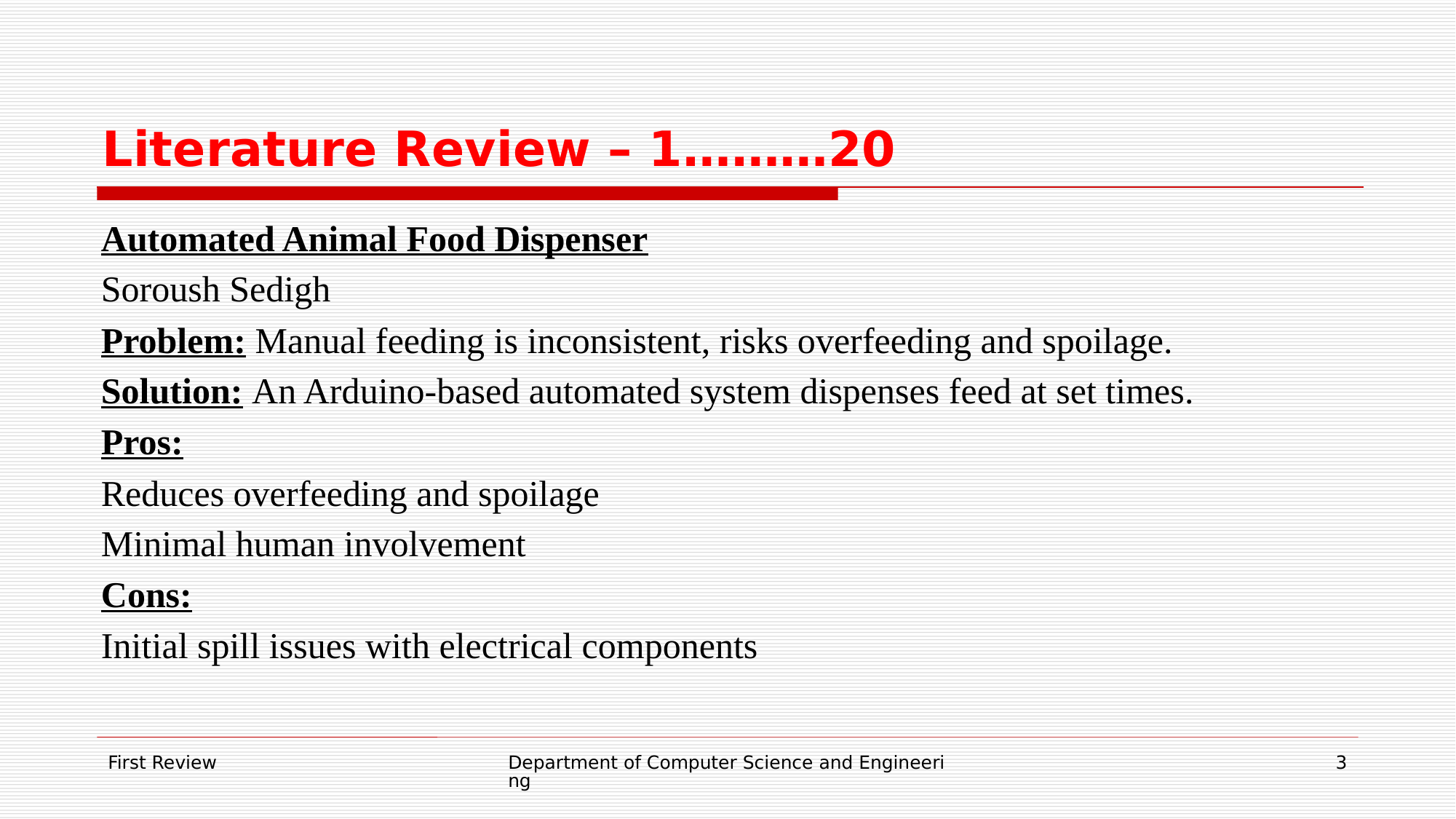

# Literature Review – 1………20
Automated Animal Food Dispenser
Soroush Sedigh
Problem: Manual feeding is inconsistent, risks overfeeding and spoilage.
Solution: An Arduino-based automated system dispenses feed at set times.
Pros:
Reduces overfeeding and spoilage
Minimal human involvement
Cons:
Initial spill issues with electrical components

First Review
Department of Computer Science and Engineering
3